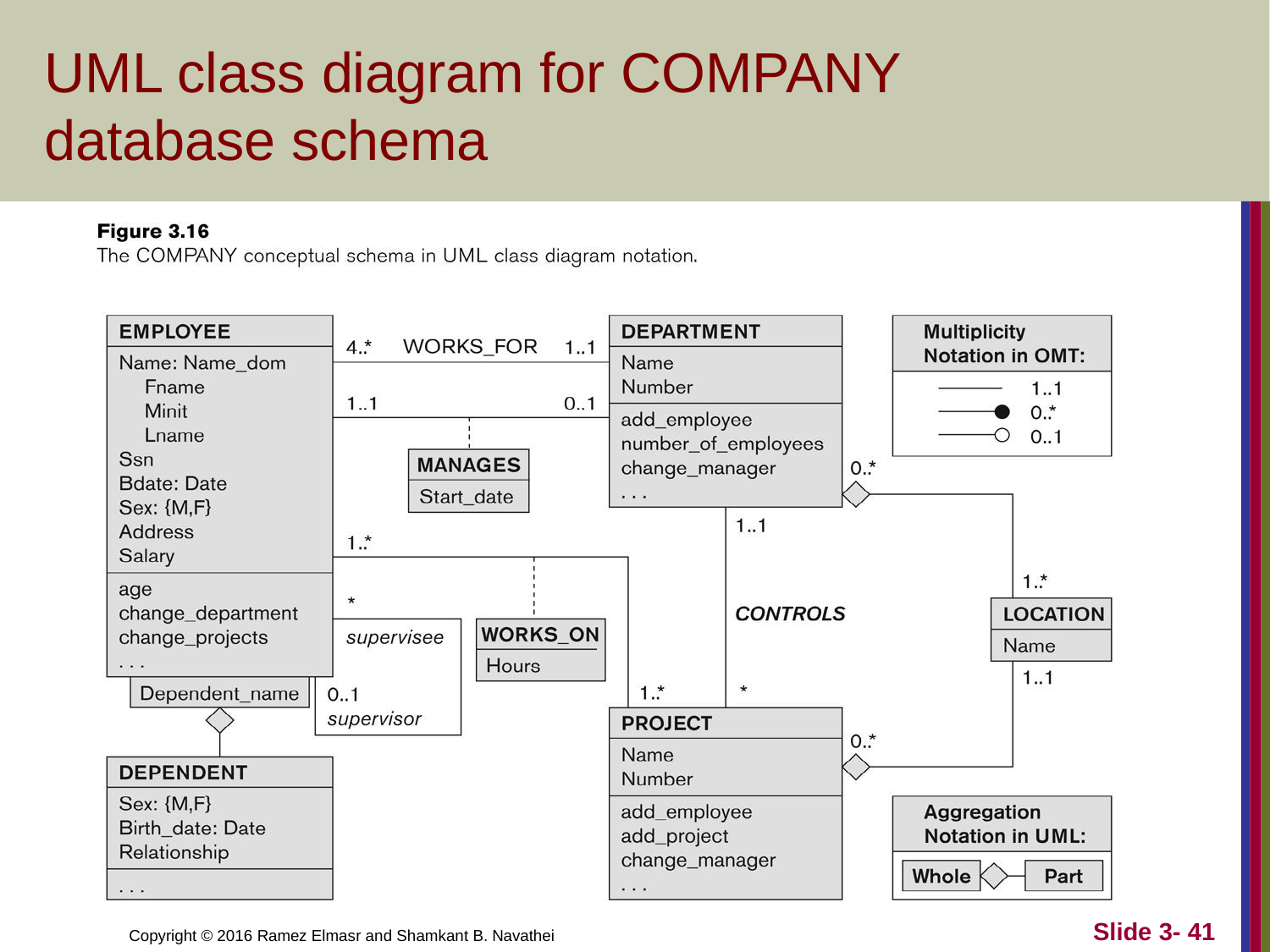

# UML class diagram for COMPANY  database schema

Slide 3- 41
Copyright © 2016 Ramez Elmasr and Shamkant B. Navathei